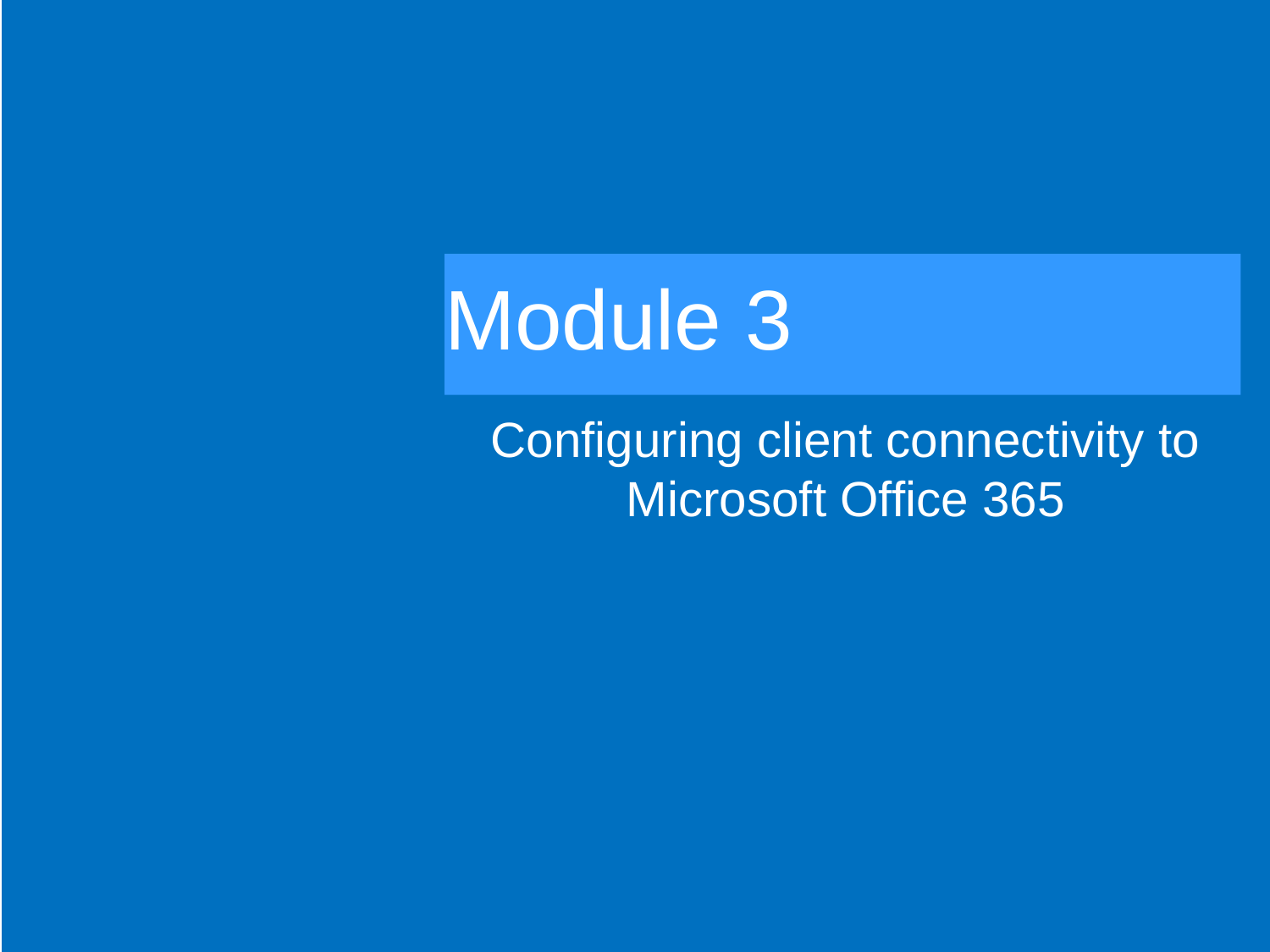

# Module 3
Configuring client connectivity to Microsoft Office 365